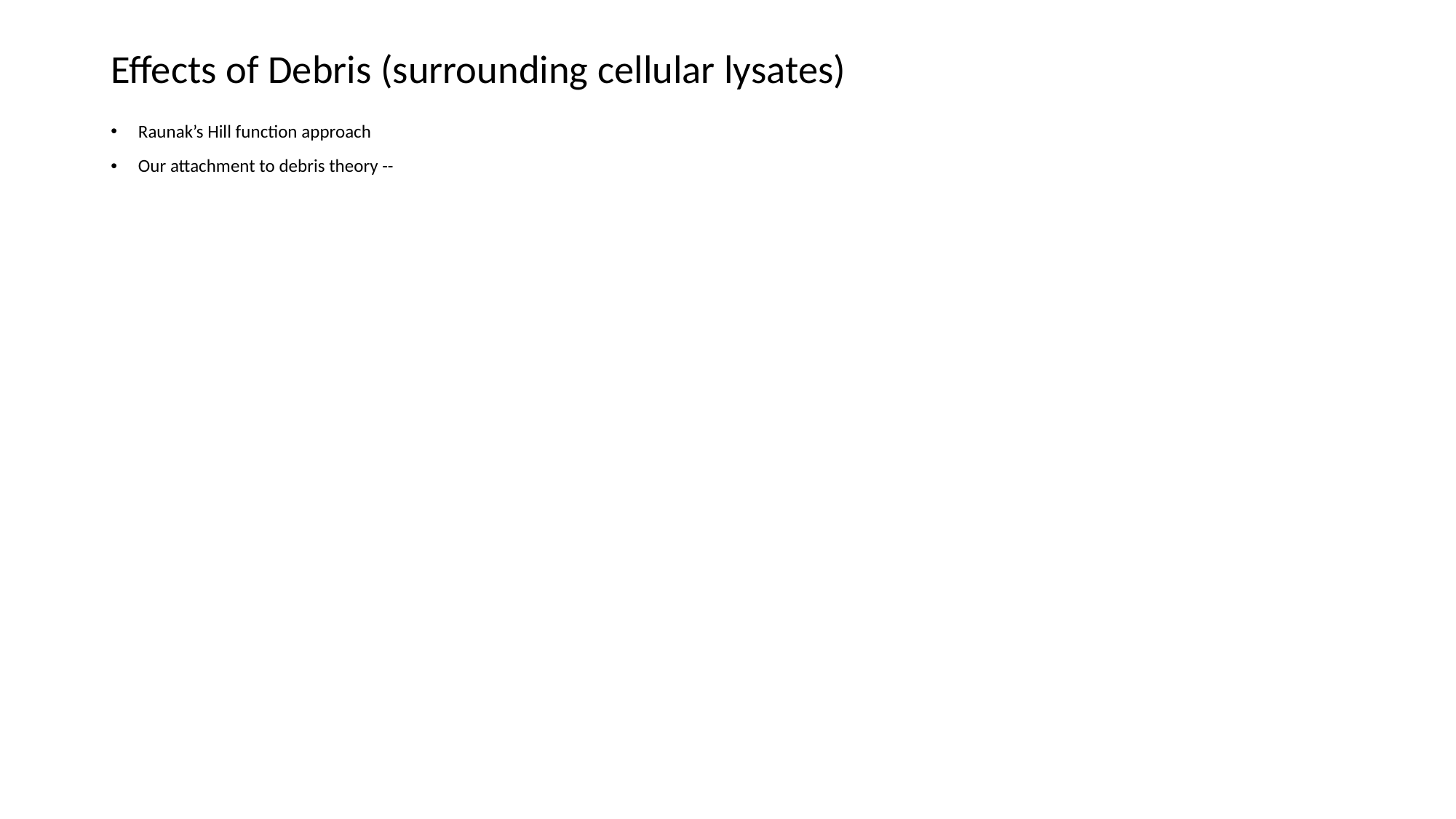

# Effects of Debris (surrounding cellular lysates)
Raunak’s Hill function approach
Our attachment to debris theory --